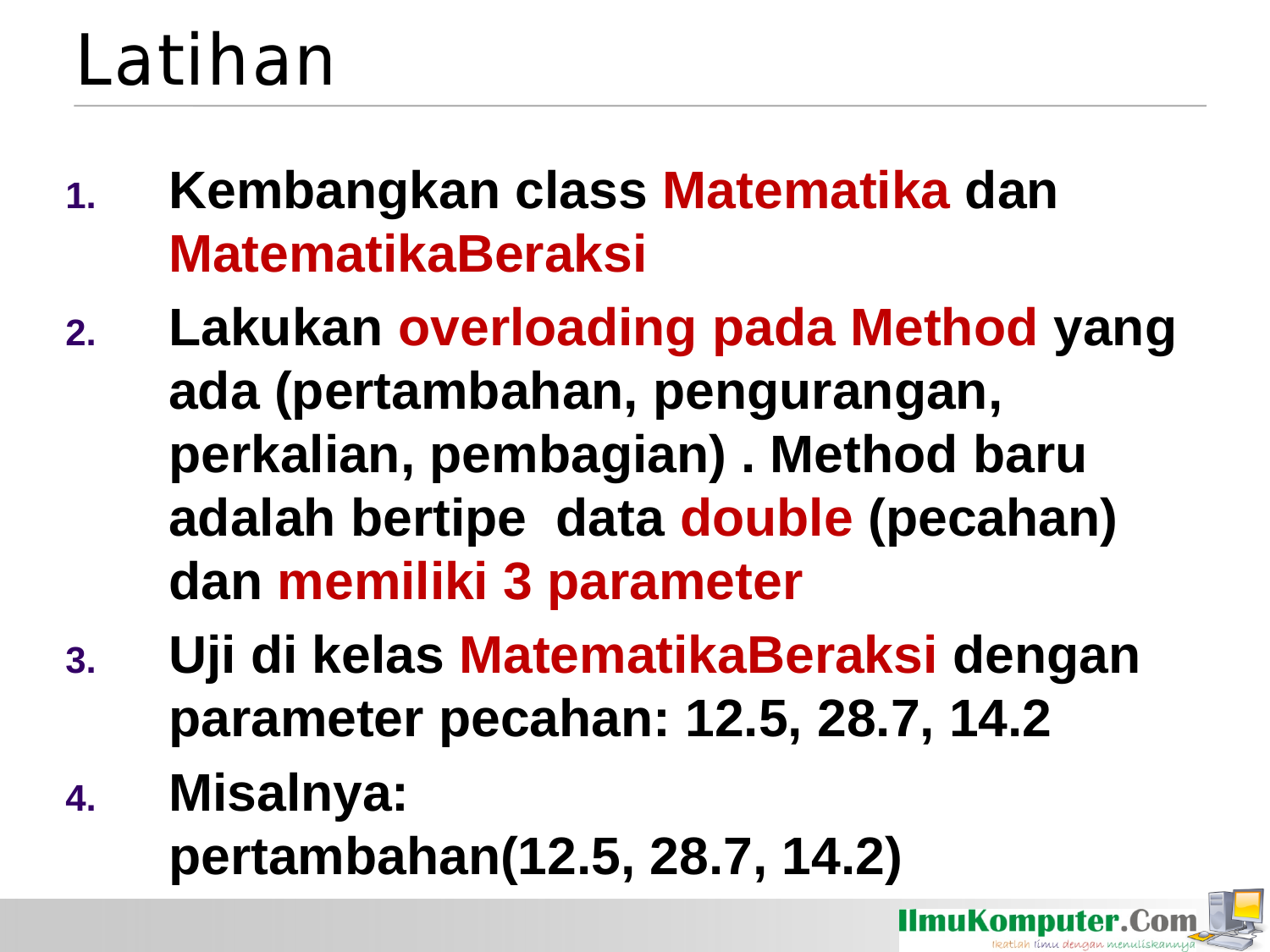

# Latihan
Kembangkan class Matematika dan MatematikaBeraksi
Lakukan overloading pada Method yang ada (pertambahan, pengurangan, perkalian, pembagian) . Method baru adalah bertipe  data double (pecahan) dan memiliki 3 parameter
Uji di kelas MatematikaBeraksi dengan parameter pecahan: 12.5, 28.7, 14.2
Misalnya:
pertambahan(12.5, 28.7, 14.2)